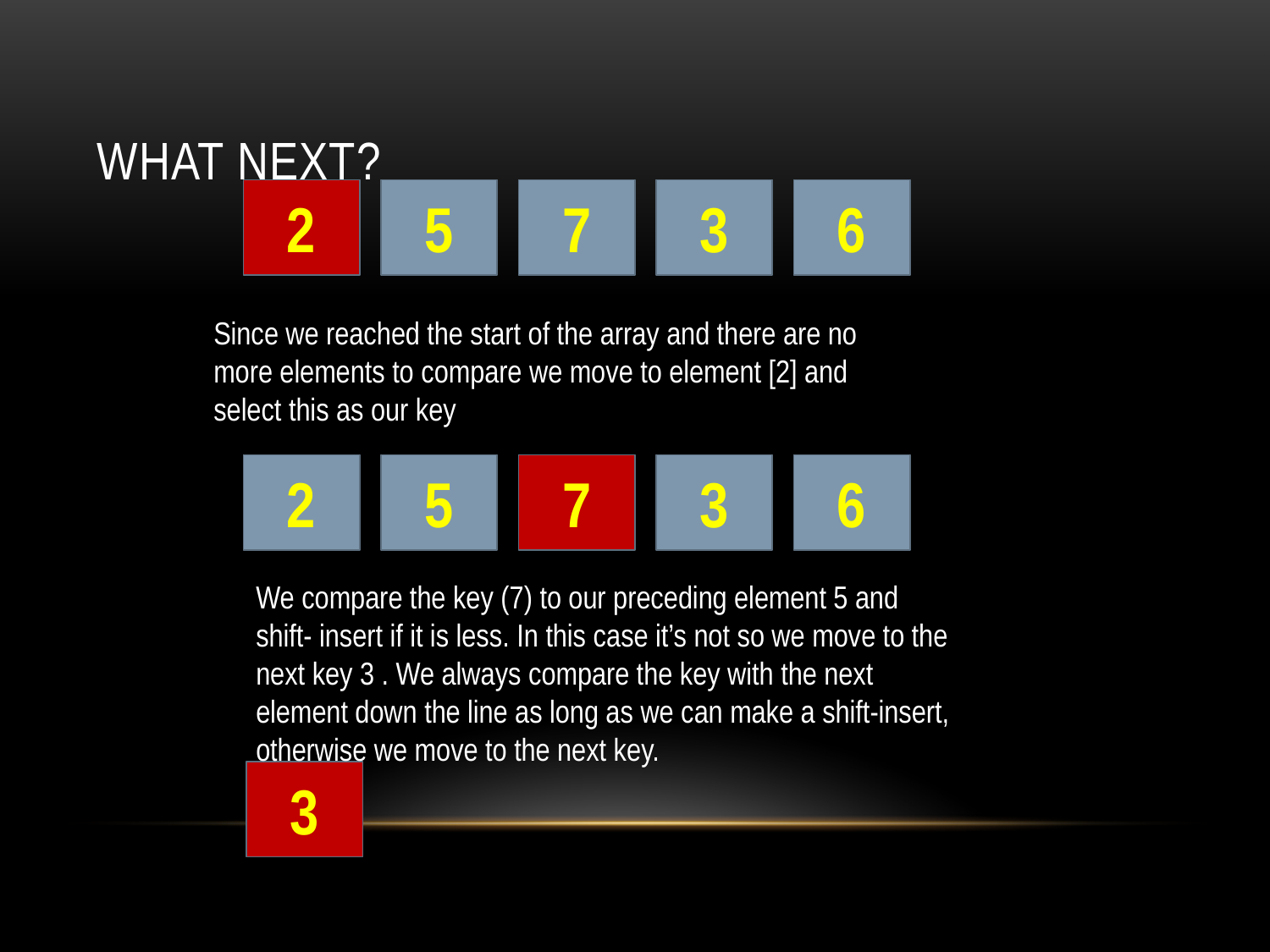

# What next?
2
5
7
3
6
Since we reached the start of the array and there are no more elements to compare we move to element [2] and select this as our key
2
5
7
3
6
We compare the key (7) to our preceding element 5 and shift- insert if it is less. In this case it’s not so we move to the next key 3 . We always compare the key with the next element down the line as long as we can make a shift-insert, otherwise we move to the next key.
3